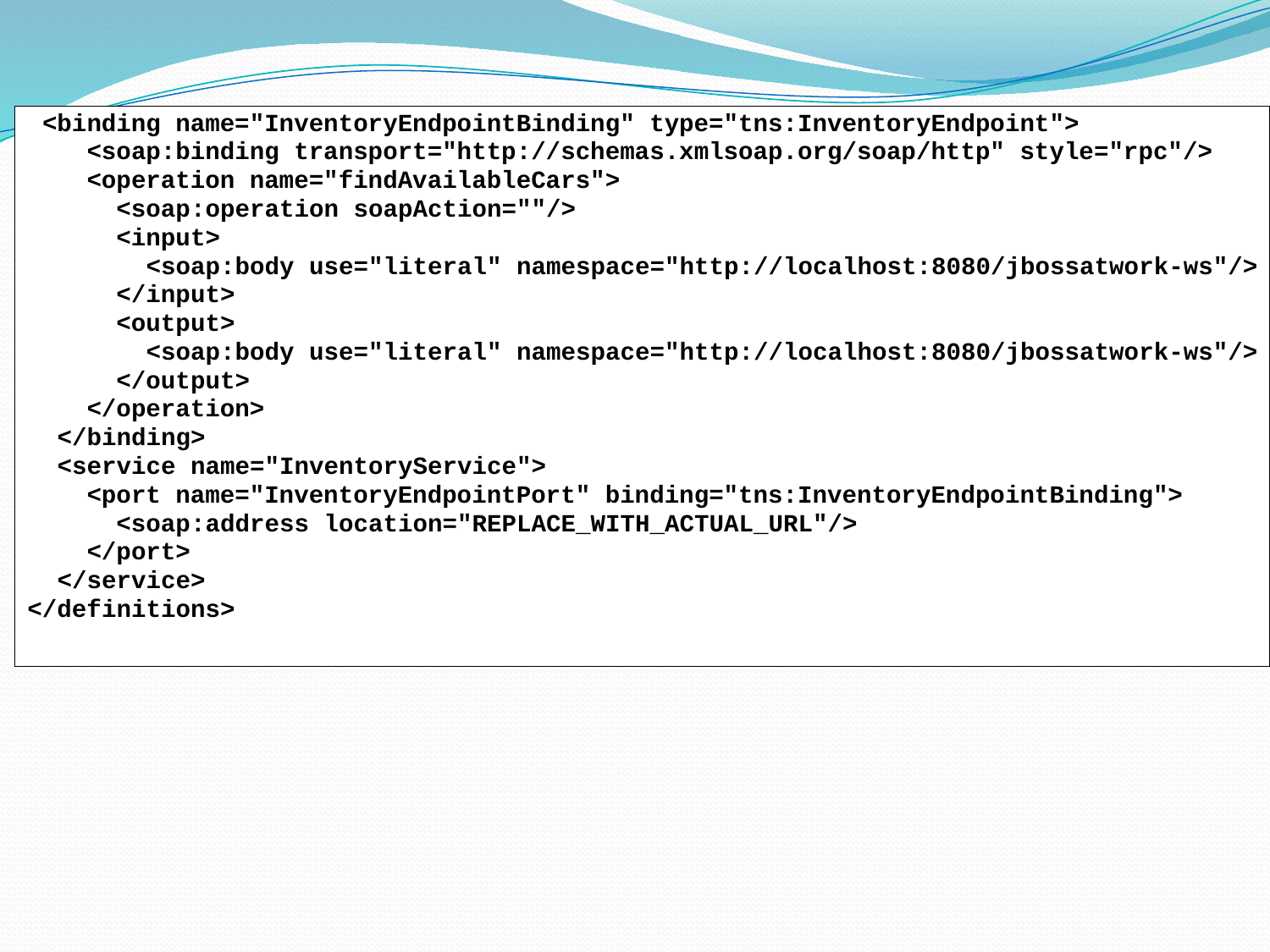

<binding name="InventoryEndpointBinding" type="tns:InventoryEndpoint">
    <soap:binding transport="http://schemas.xmlsoap.org/soap/http" style="rpc"/>
    <operation name="findAvailableCars">
      <soap:operation soapAction=""/>
      <input>
        <soap:body use="literal" namespace="http://localhost:8080/jbossatwork-ws"/>
      </input>
      <output>
        <soap:body use="literal" namespace="http://localhost:8080/jbossatwork-ws"/>
      </output>
    </operation>
  </binding>
  <service name="InventoryService">
    <port name="InventoryEndpointPort" binding="tns:InventoryEndpointBinding">
      <soap:address location="REPLACE_WITH_ACTUAL_URL"/>
    </port>
  </service>
</definitions>